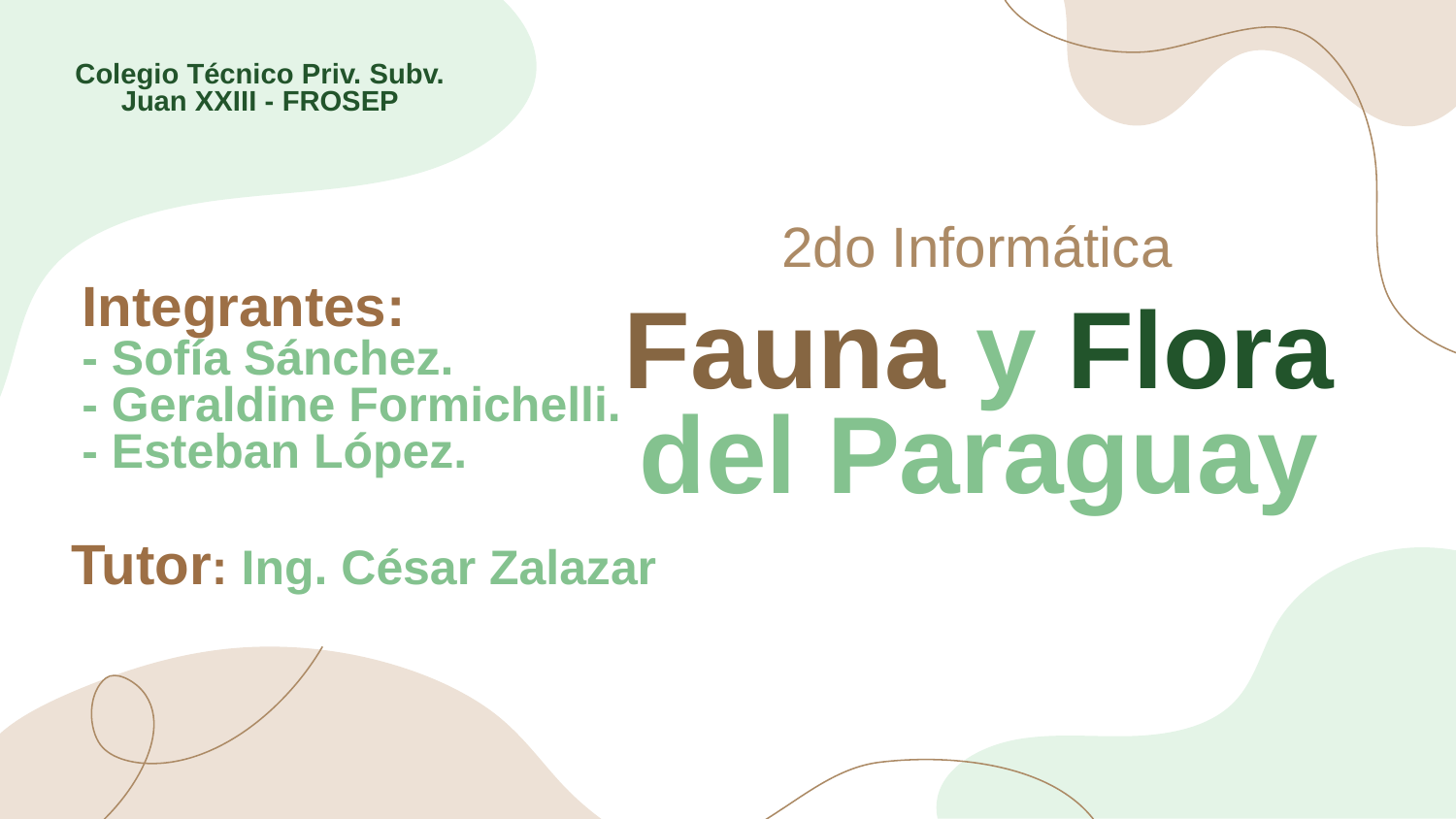

Colegio Técnico Priv. Subv. Juan XXIII - FROSEP
2do Informática
Integrantes:
- Sofía Sánchez.
- Geraldine Formichelli.
- Esteban López.
# Fauna y Flora del Paraguay
Tutor: Ing. César Zalazar